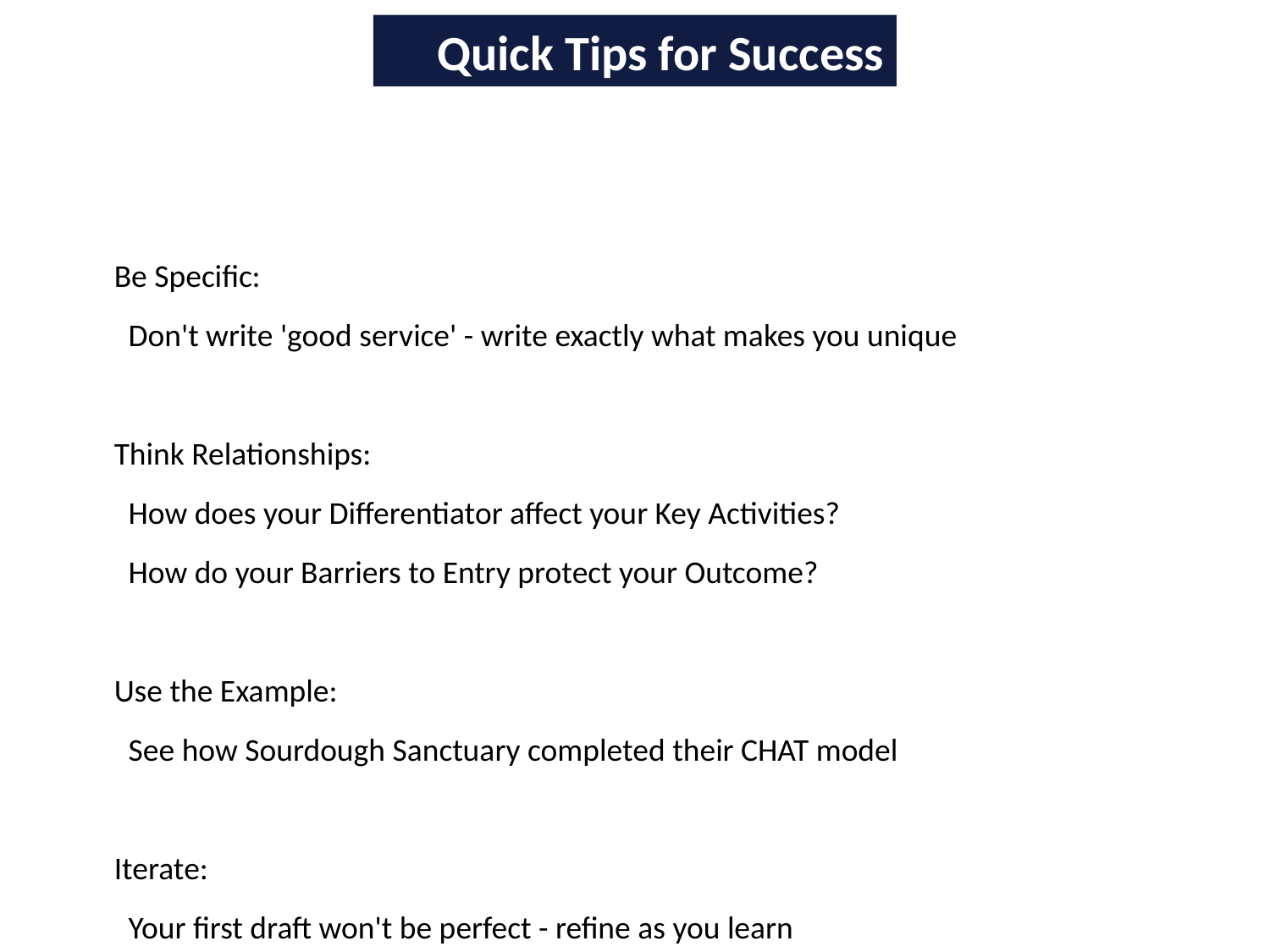

Quick Tips for Success

Be Specific:
  Don't write 'good service' - write exactly what makes you unique

Think Relationships:
  How does your Differentiator affect your Key Activities?
  How do your Barriers to Entry protect your Outcome?

Use the Example:
  See how Sourdough Sanctuary completed their CHAT model

Iterate:
  Your first draft won't be perfect - refine as you learn

Share:
  Present your CHAT model to your team for feedback